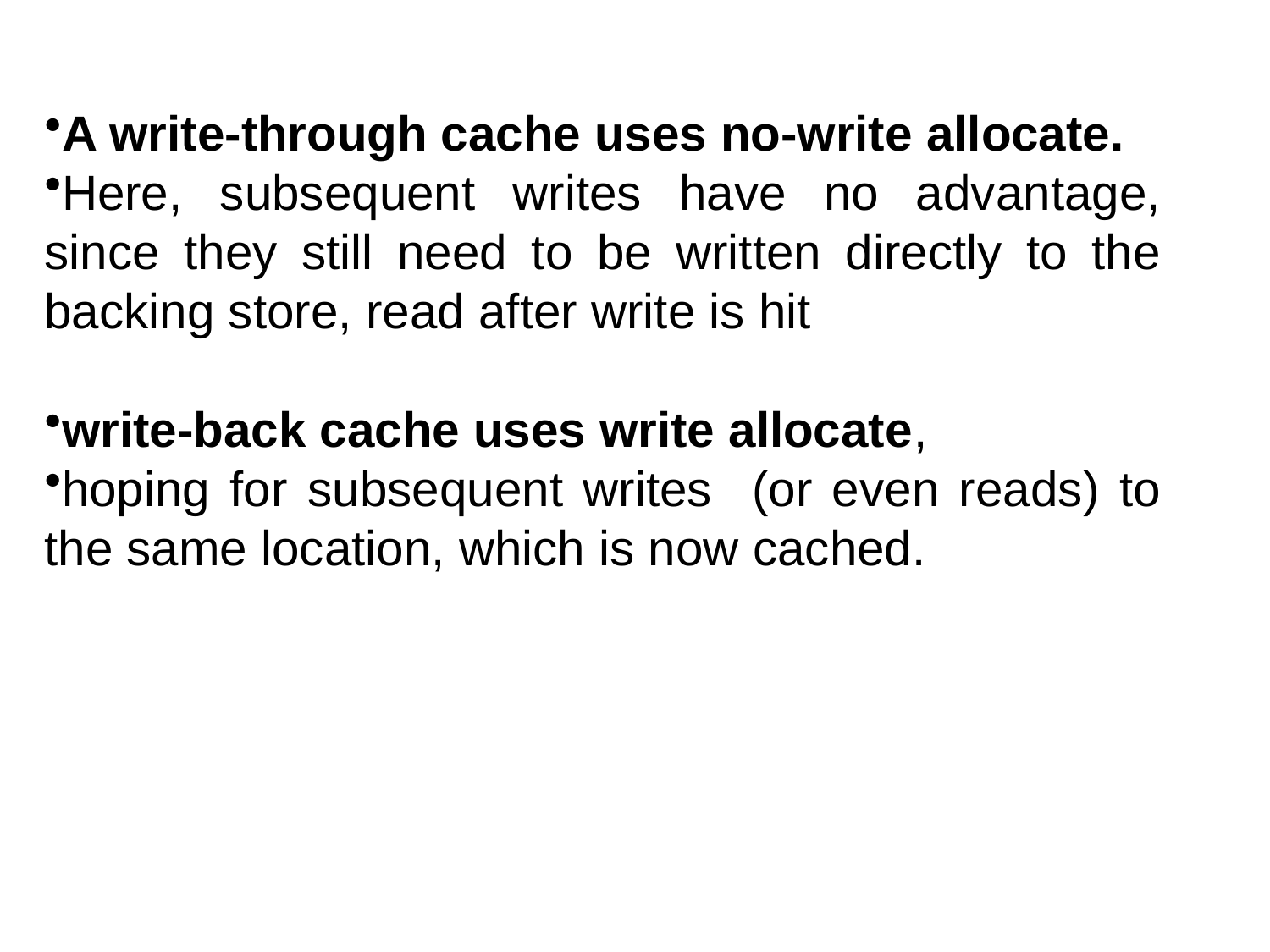

#
A write-through cache uses no-write allocate.
Here, subsequent writes have no advantage, since they still need to be written directly to the backing store, read after write is hit

write-back cache uses write allocate,
hoping for subsequent writes  (or even reads) to the same location, which is now cached.